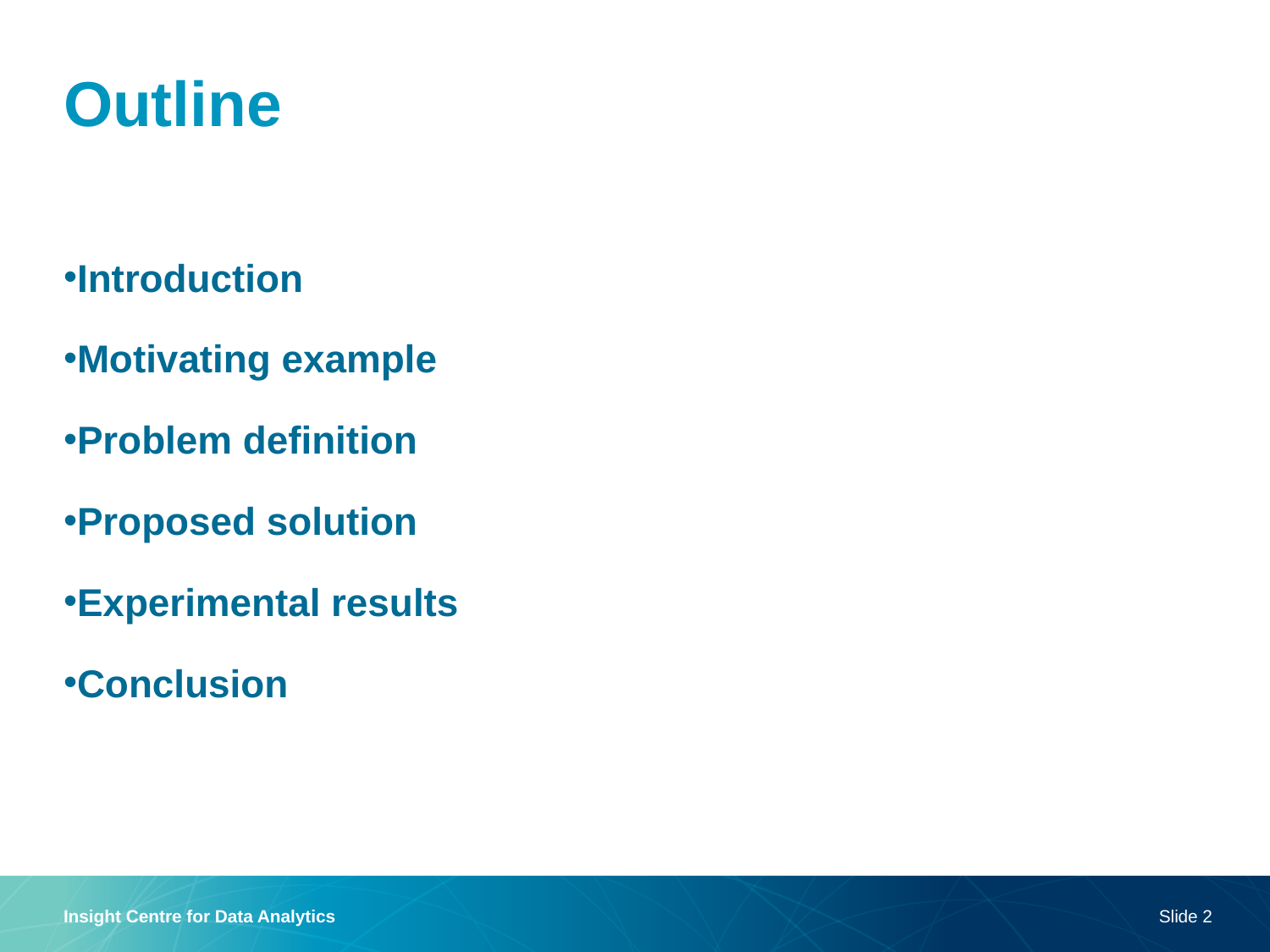

# Outline
Introduction
Motivating example
Problem definition
Proposed solution
Experimental results
Conclusion

Insight Centre for Data Analytics
Slide 2